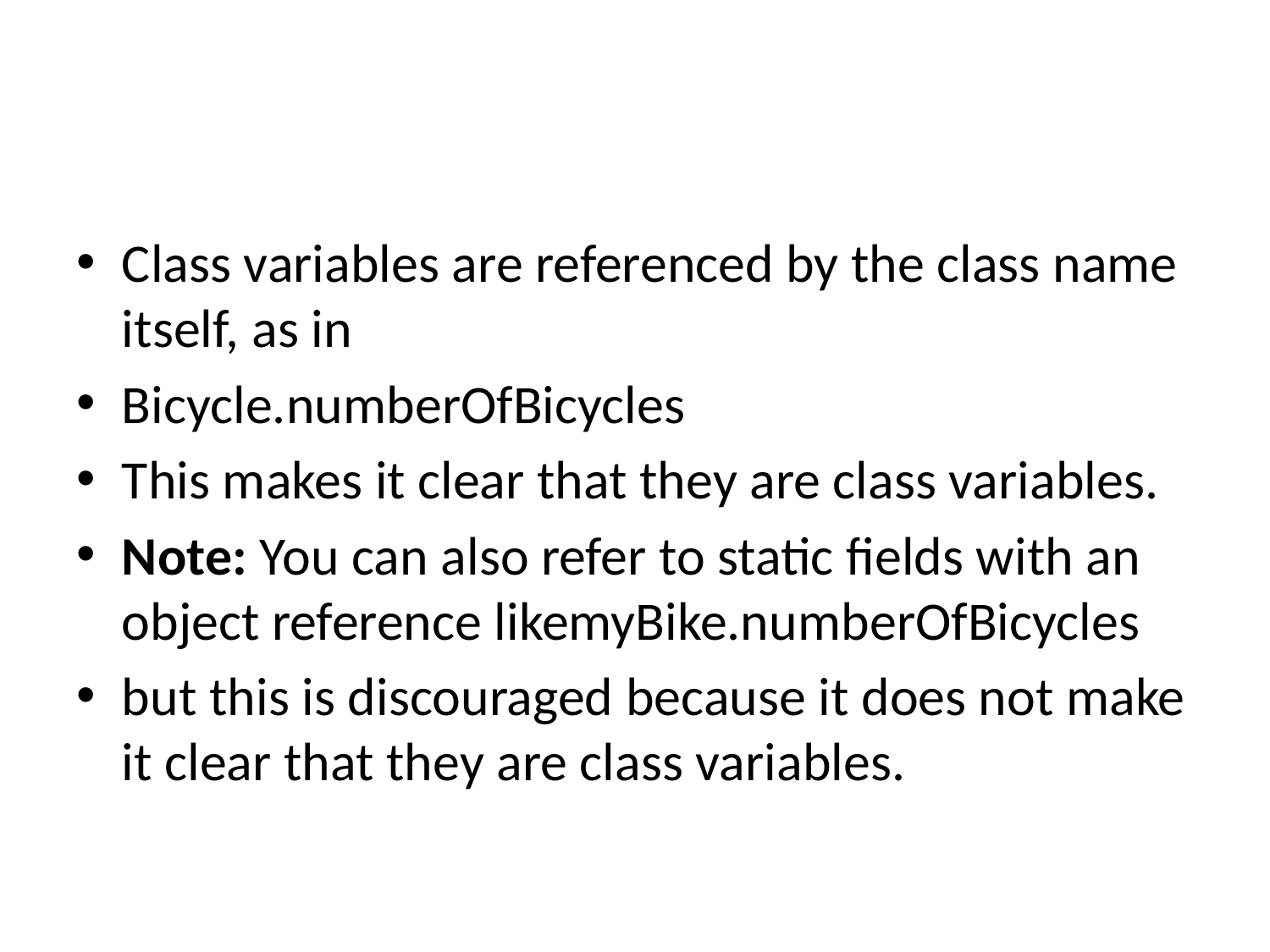

#
Class variables are referenced by the class name itself, as in
Bicycle.numberOfBicycles
This makes it clear that they are class variables.
Note: You can also refer to static fields with an object reference likemyBike.numberOfBicycles
but this is discouraged because it does not make it clear that they are class variables.